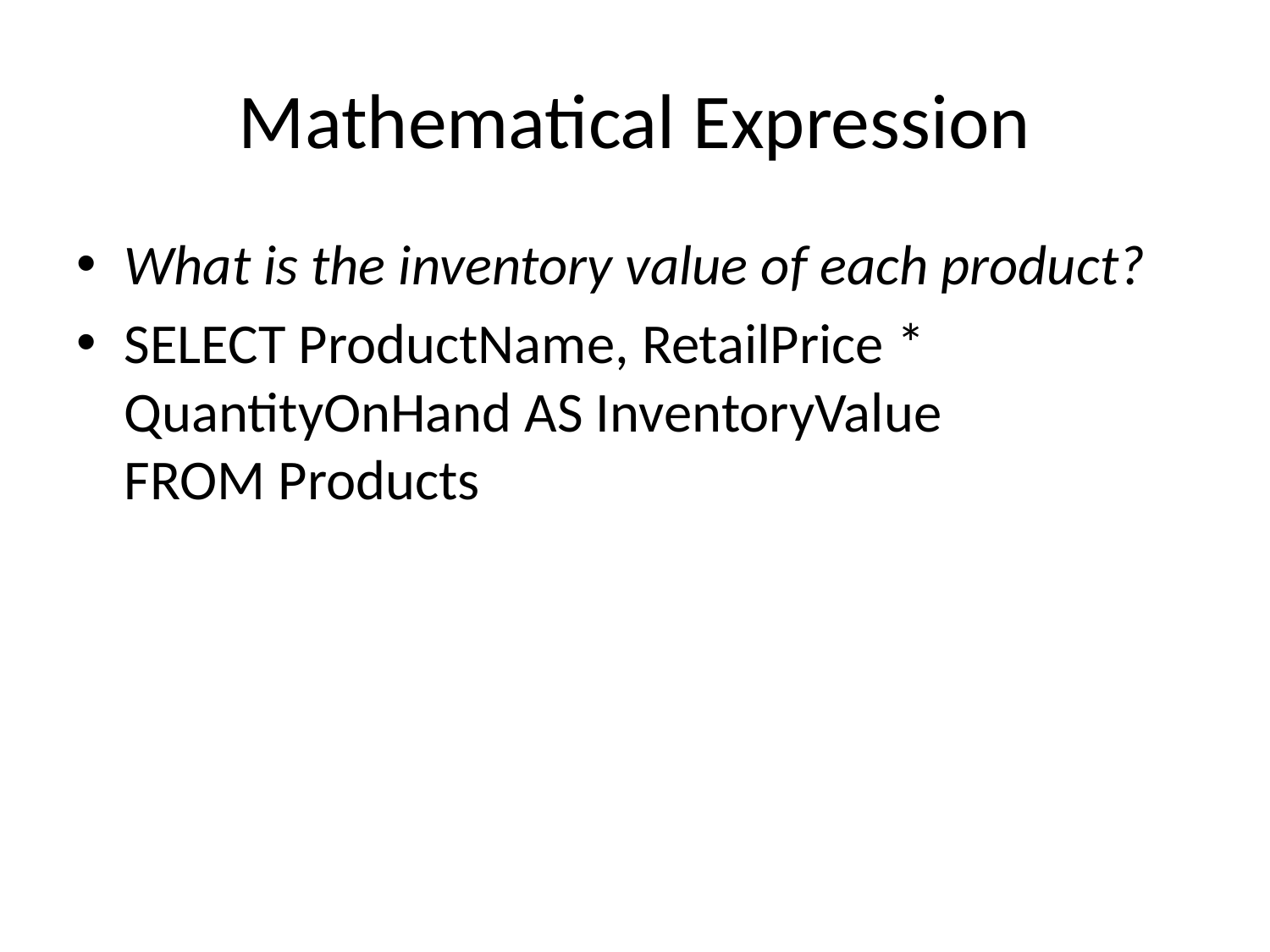

# Mathematical Expression
What is the inventory value of each product?
SELECT ProductName, RetailPrice * QuantityOnHand AS InventoryValue
FROM Products